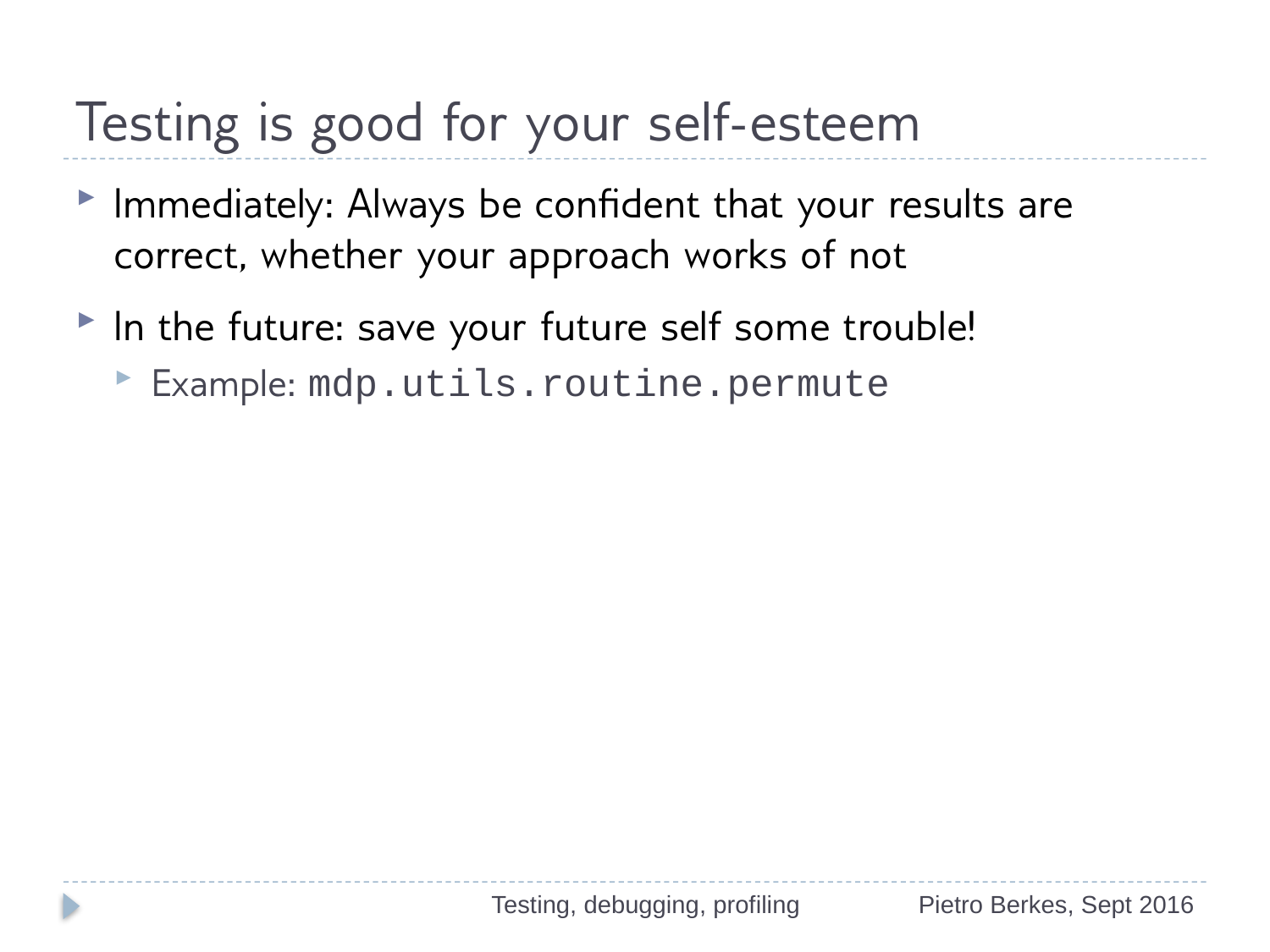

# Testing is good for your self-esteem
Immediately: Always be confident that your results are correct, whether your approach works of not
In the future: save your future self some trouble!
Example: mdp.utils.routine.permute

Testing, debugging, profiling
Pietro Berkes, Sept 2016